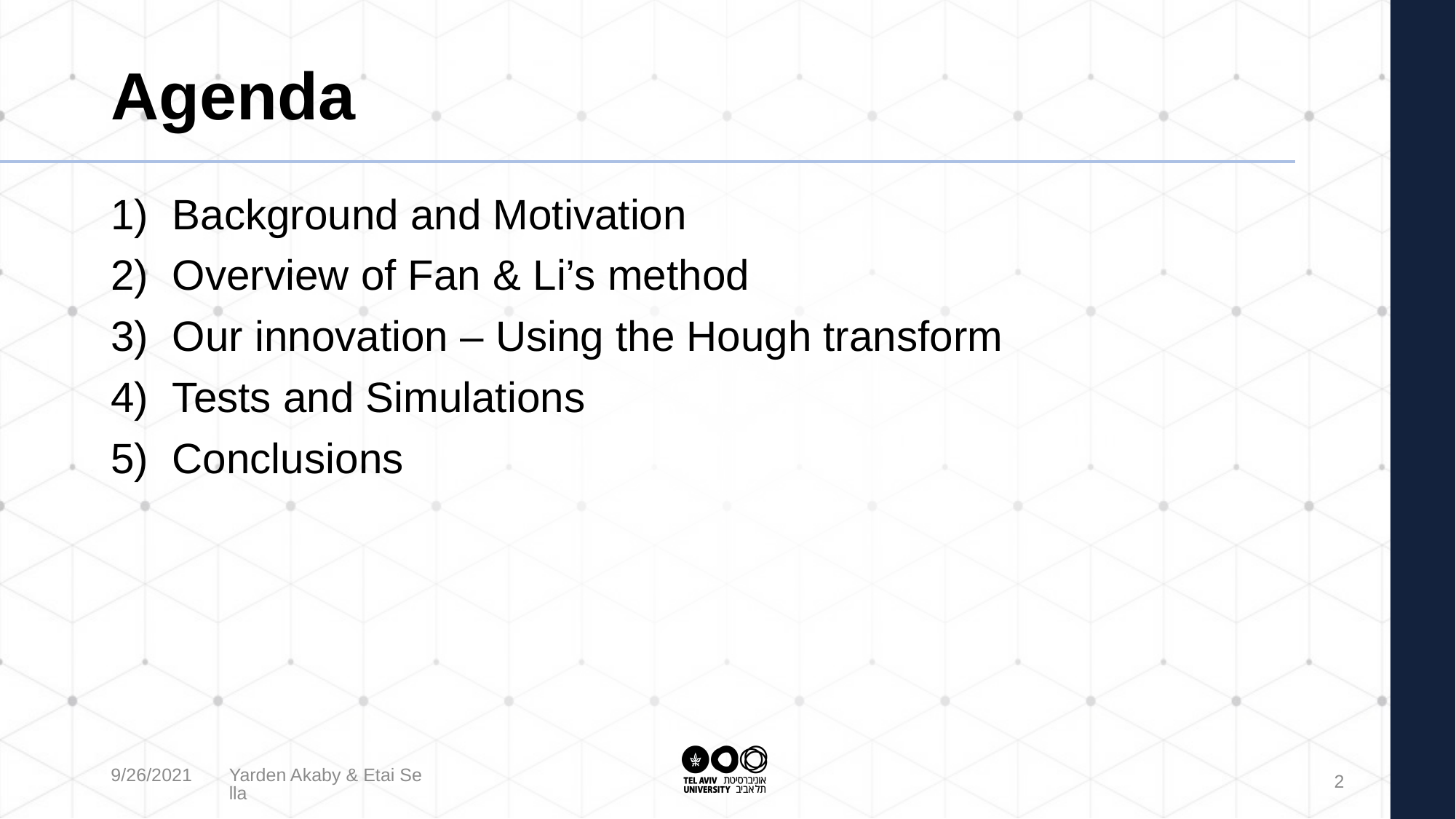

# Agenda
Background and Motivation
Overview of Fan & Li’s method
Our innovation – Using the Hough transform
Tests and Simulations
Conclusions

9/26/2021
Yarden Akaby & Etai Sella
2